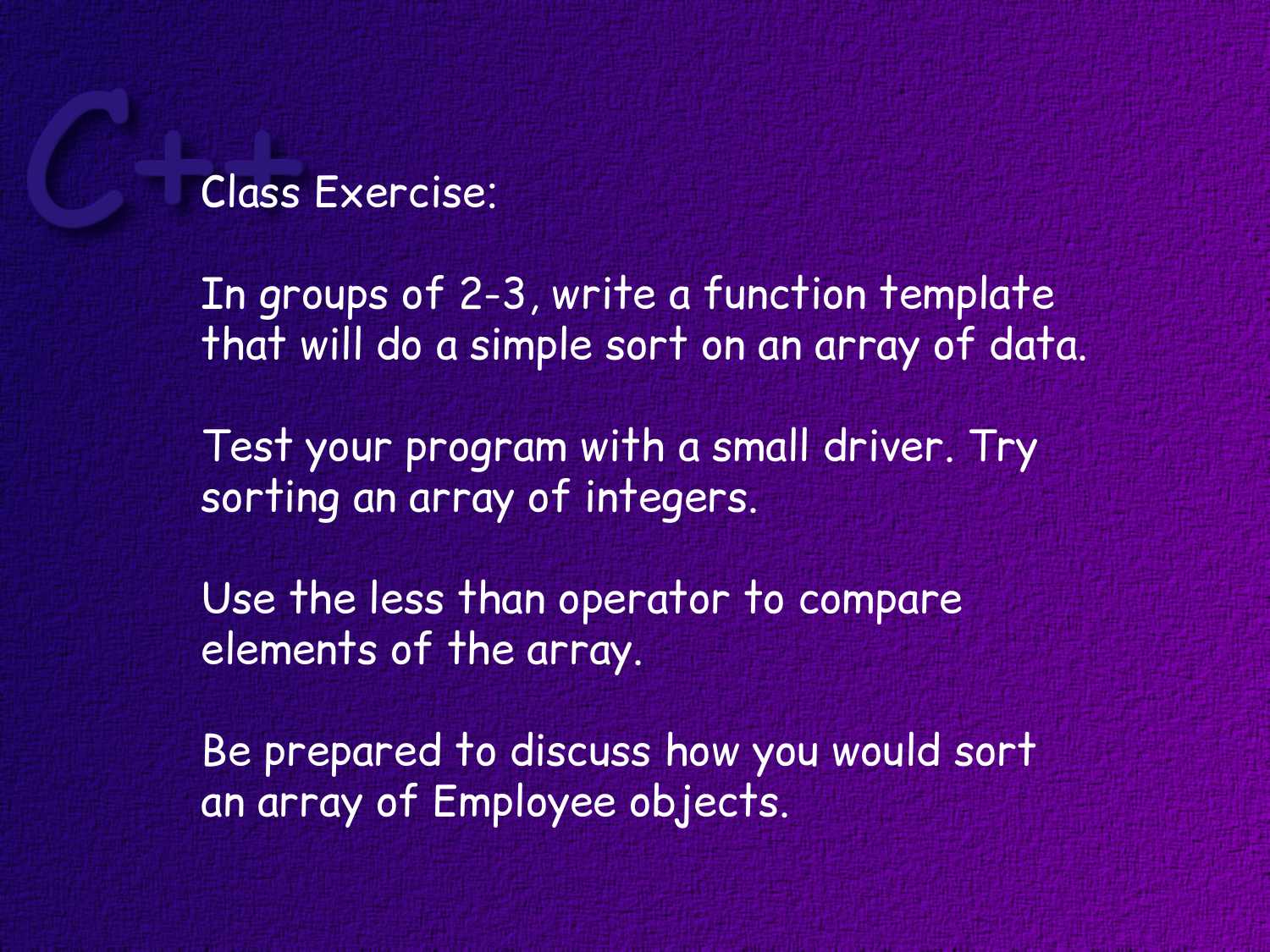

Class Exercise:

In groups of 2-3, write a function template
that will do a simple sort on an array of data.

Test your program with a small driver. Try
sorting an array of integers.

Use the less than operator to compare
elements of the array.

Be prepared to discuss how you would sort
an array of Employee objects.